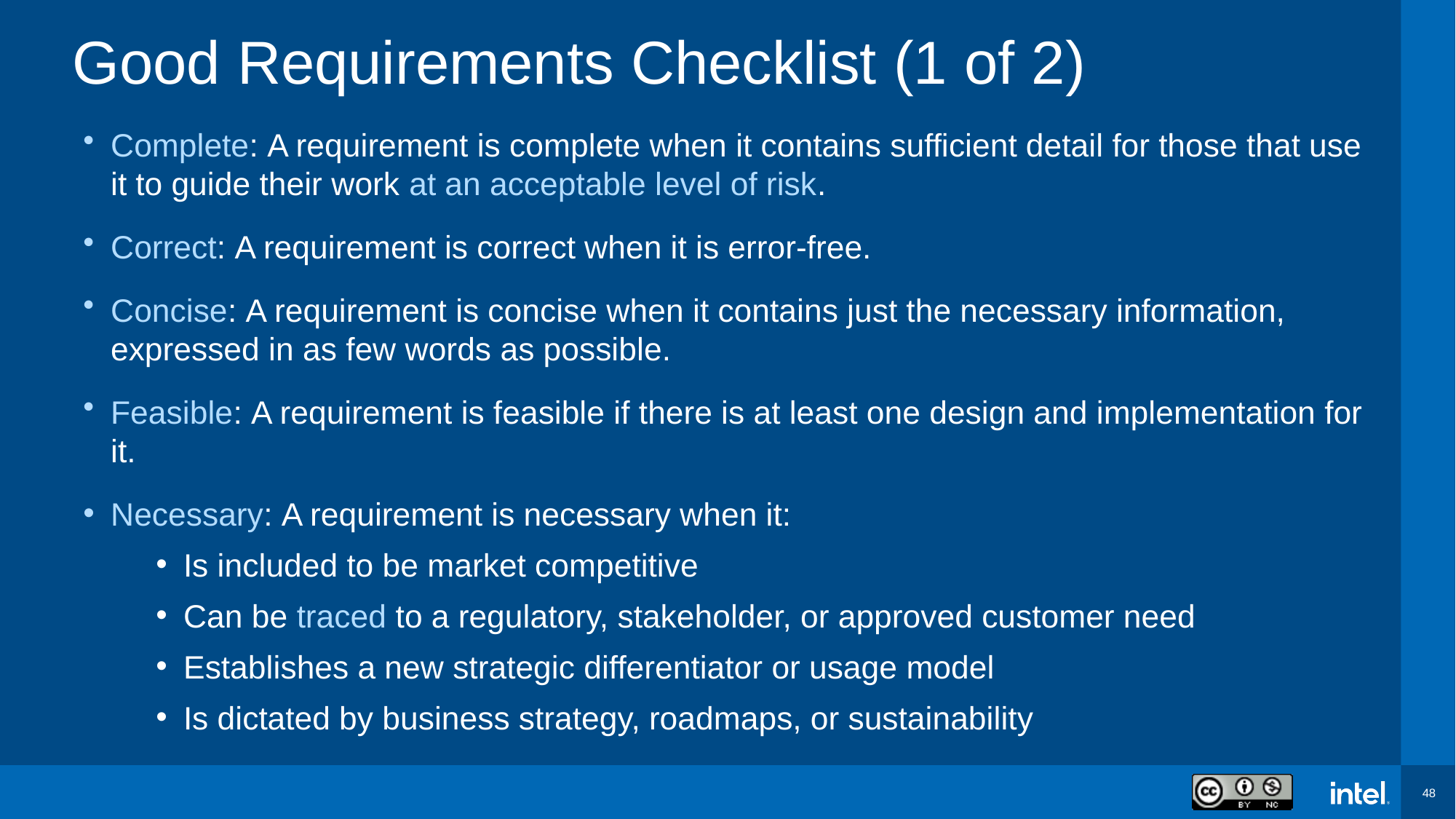

# Good Requirements Checklist (1 of 2)
Complete: A requirement is complete when it contains sufficient detail for those that use it to guide their work at an acceptable level of risk.
Correct: A requirement is correct when it is error-free.
Concise: A requirement is concise when it contains just the necessary information, expressed in as few words as possible.
Feasible: A requirement is feasible if there is at least one design and implementation for it.
Necessary: A requirement is necessary when it:
Is included to be market competitive
Can be traced to a regulatory, stakeholder, or approved customer need
Establishes a new strategic differentiator or usage model
Is dictated by business strategy, roadmaps, or sustainability